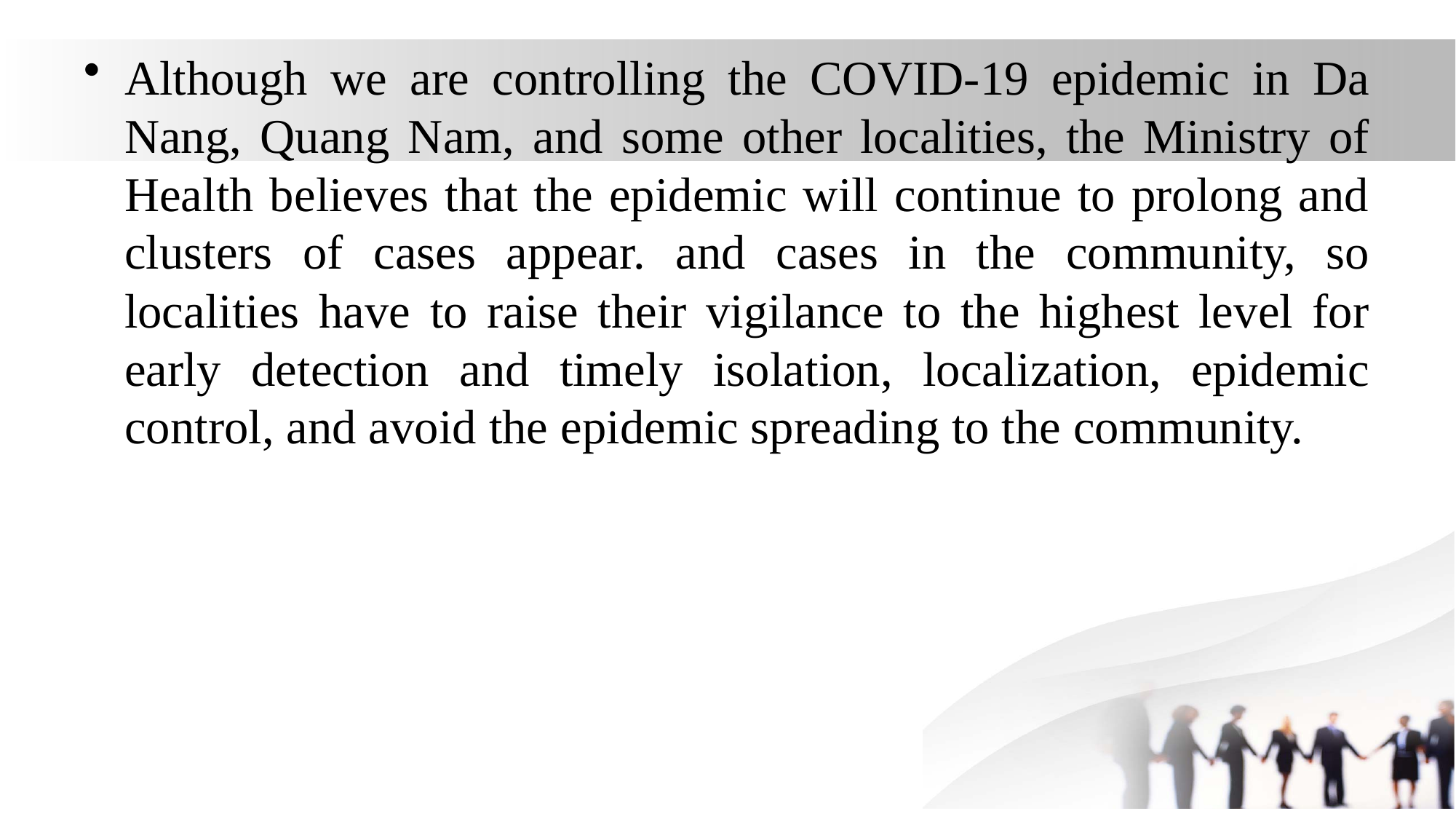

#
Although we are controlling the COVID-19 epidemic in Da Nang, Quang Nam, and some other localities, the Ministry of Health believes that the epidemic will continue to prolong and clusters of cases appear. and cases in the community, so localities have to raise their vigilance to the highest level for early detection and timely isolation, localization, epidemic control, and avoid the epidemic spreading to the community.